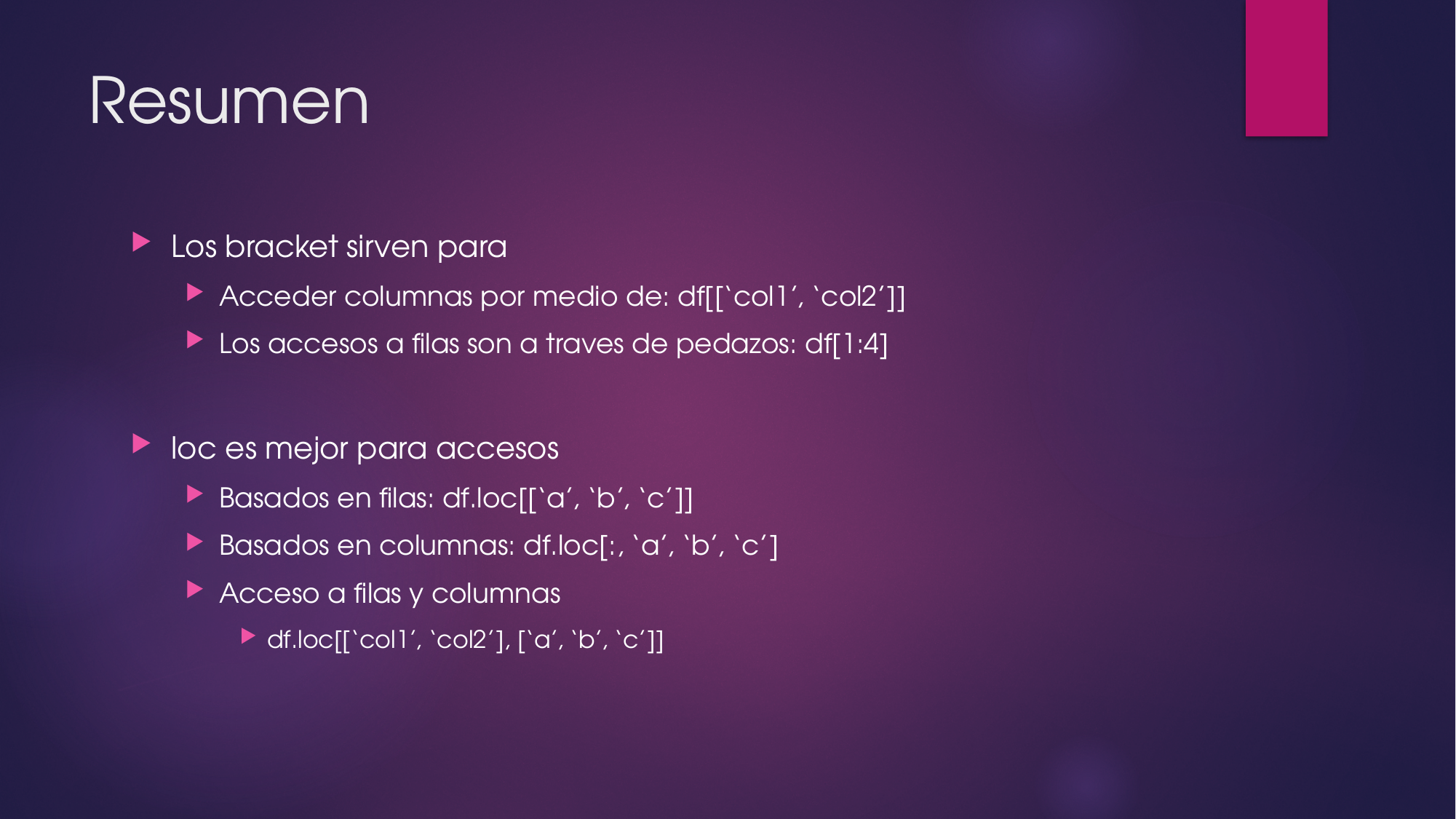

# Resumen
Los bracket sirven para
Acceder columnas por medio de: df[[‘col1’, ‘col2’]]
Los accesos a filas son a traves de pedazos: df[1:4]

loc es mejor para accesos
Basados en filas: df.loc[[‘a’, ‘b’, ‘c’]]
Basados en columnas: df.loc[:, ‘a’, ‘b’, ‘c’]
Acceso a filas y columnas
df.loc[[‘col1’, ‘col2’], [‘a’, ‘b’, ‘c’]]